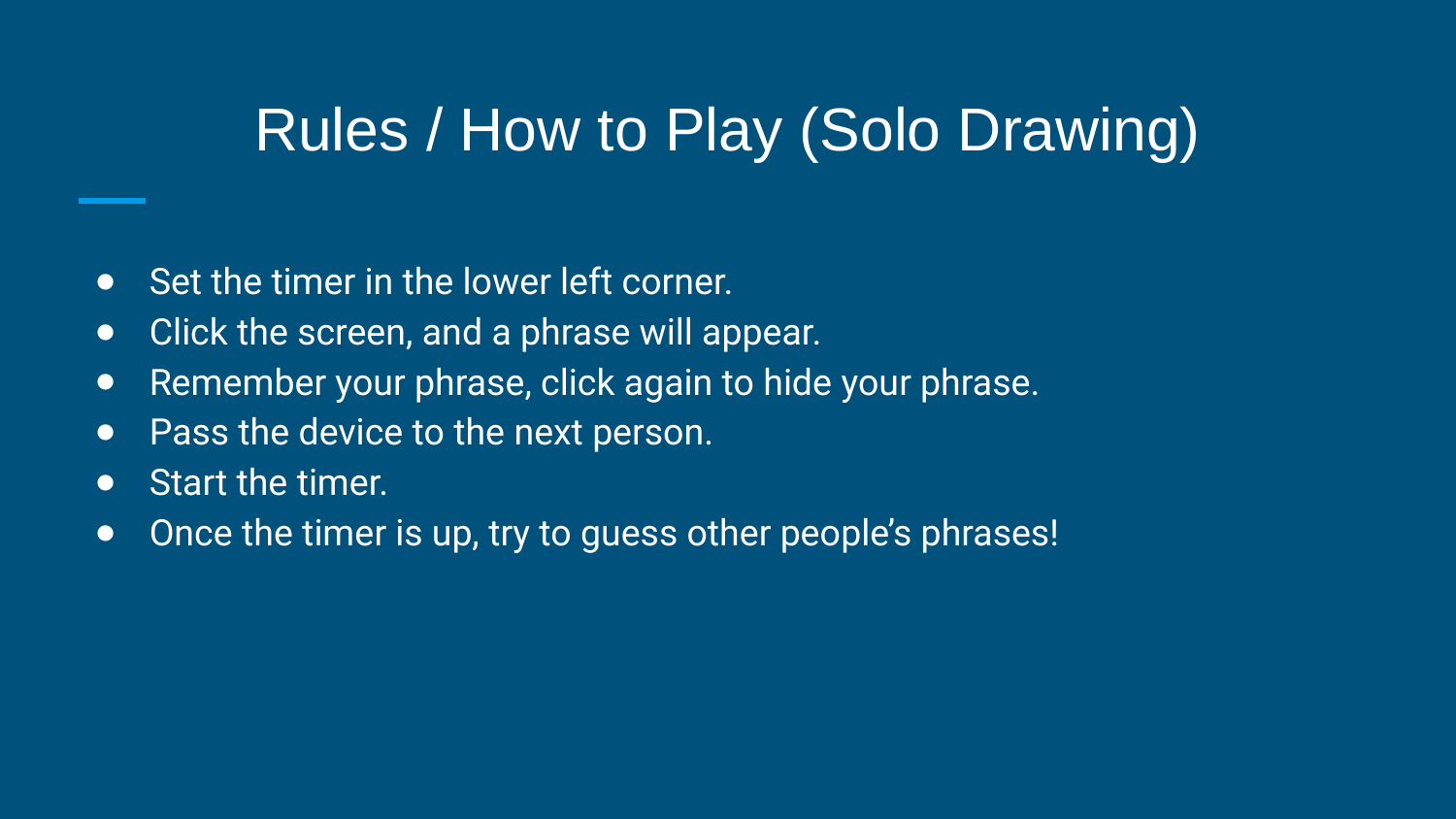

# Rules / How to Play (Solo Drawing)
Set the timer in the lower left corner.
Click the screen, and a phrase will appear.
Remember your phrase, click again to hide your phrase.
Pass the device to the next person.
Start the timer.
Once the timer is up, try to guess other people’s phrases!